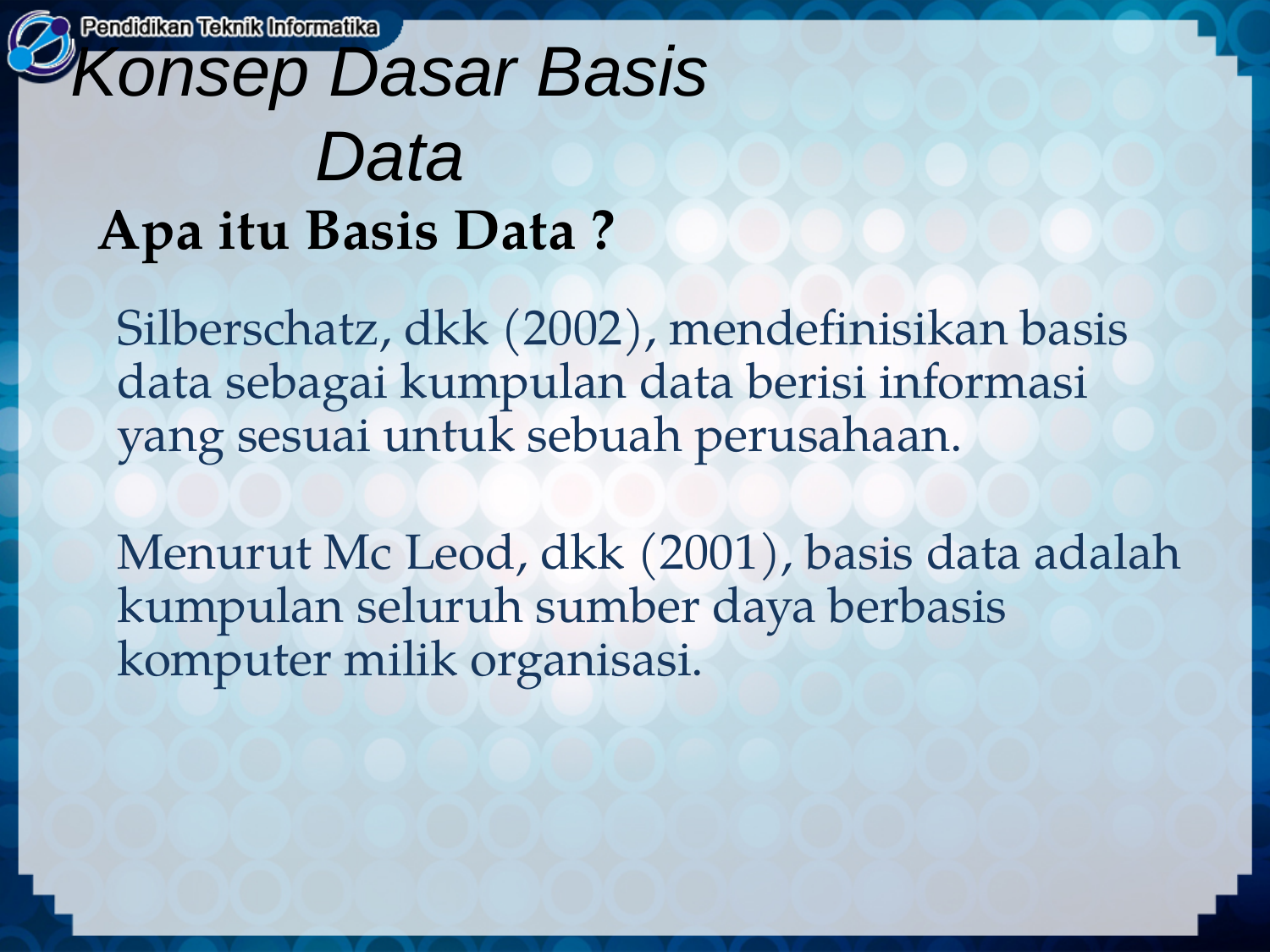

# Konsep Dasar Basis Data
Apa itu Basis Data ?
Silberschatz, dkk (2002), mendefinisikan basis data sebagai kumpulan data berisi informasi yang sesuai untuk sebuah perusahaan.

Menurut Mc Leod, dkk (2001), basis data adalah kumpulan seluruh sumber daya berbasis komputer milik organisasi.